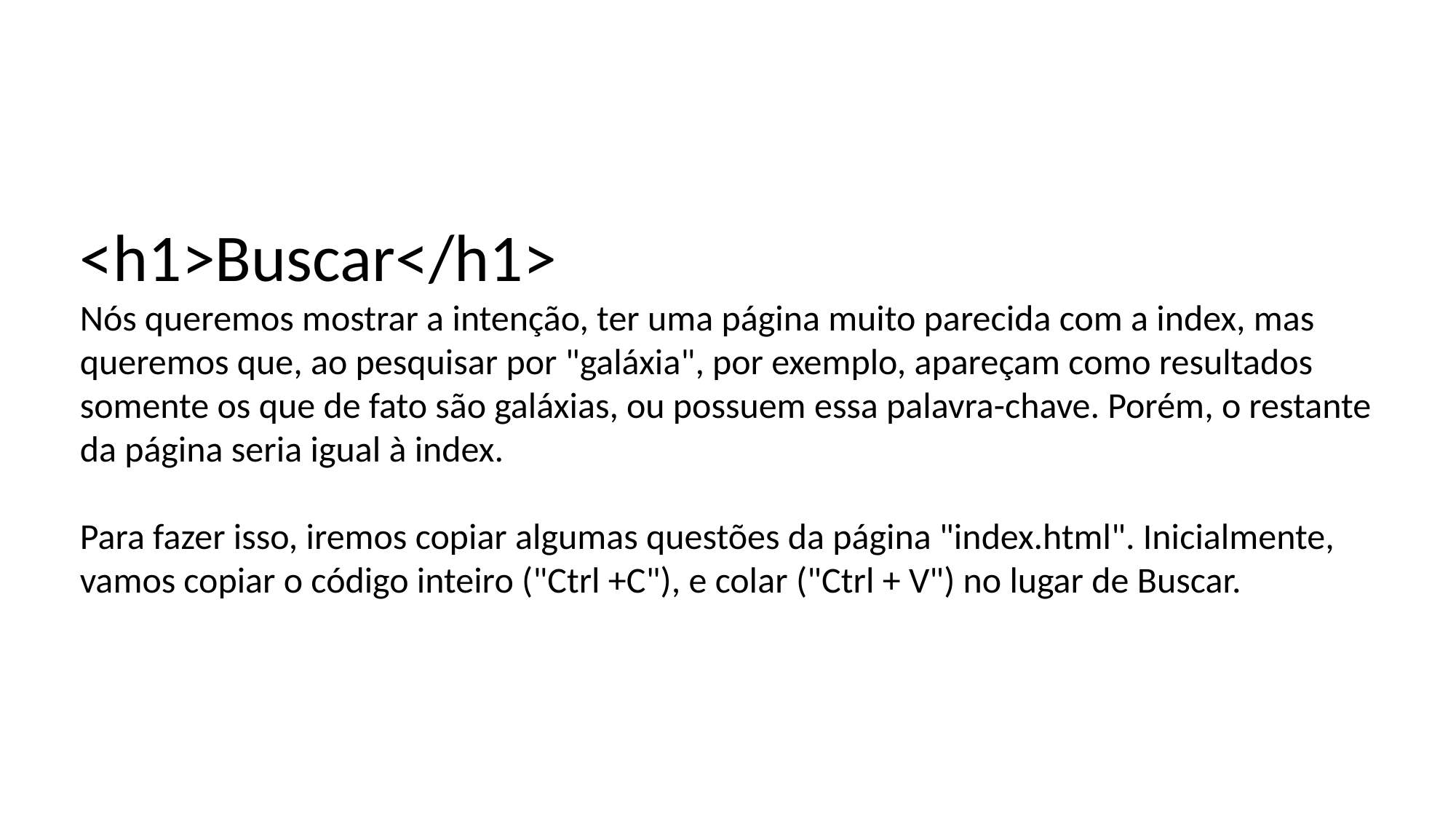

<h1>Buscar</h1>
Nós queremos mostrar a intenção, ter uma página muito parecida com a index, mas queremos que, ao pesquisar por "galáxia", por exemplo, apareçam como resultados somente os que de fato são galáxias, ou possuem essa palavra-chave. Porém, o restante da página seria igual à index.

Para fazer isso, iremos copiar algumas questões da página "index.html". Inicialmente, vamos copiar o código inteiro ("Ctrl +C"), e colar ("Ctrl + V") no lugar de Buscar.